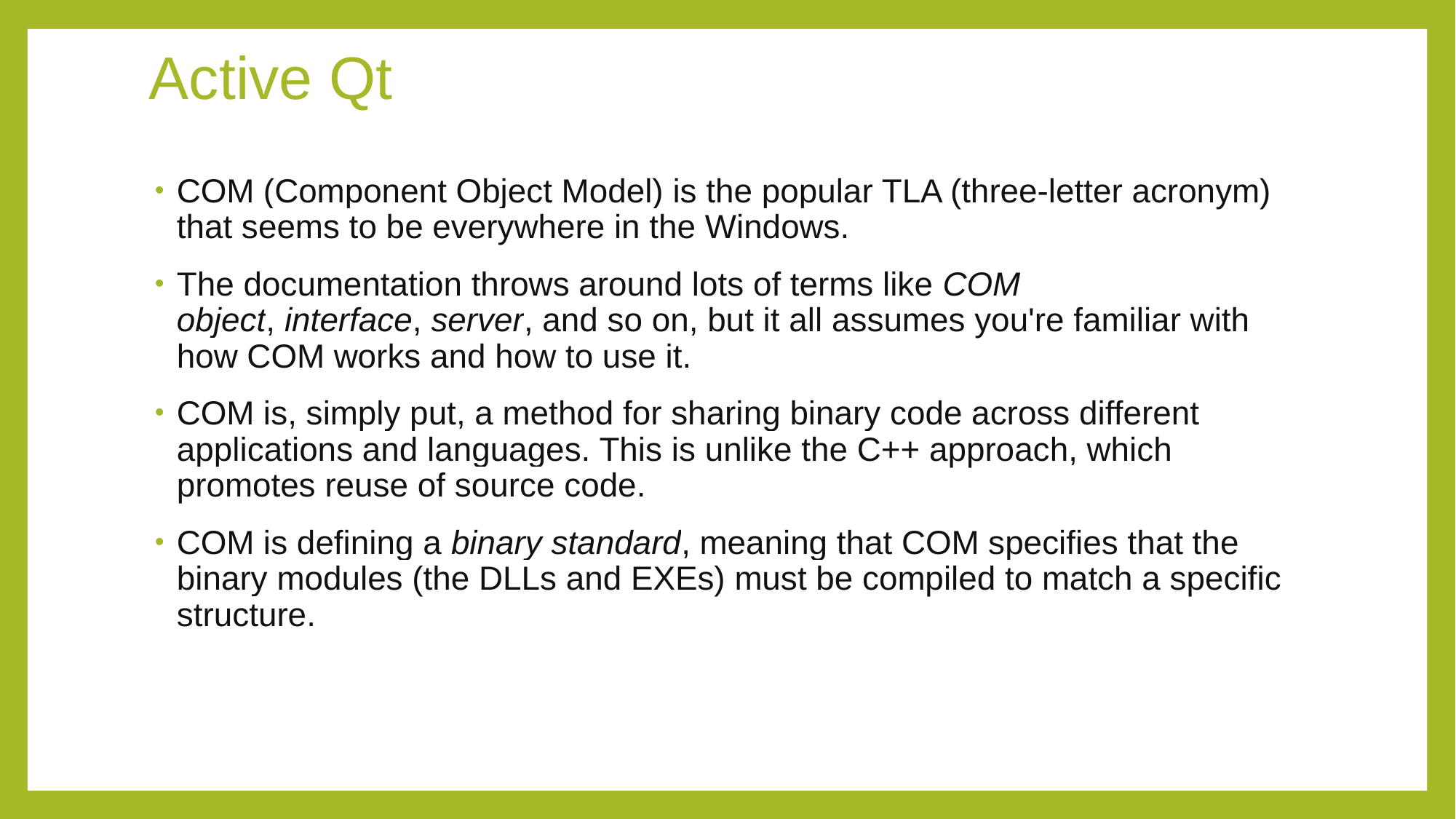

# Active Qt
COM (Component Object Model) is the popular TLA (three-letter acronym) that seems to be everywhere in the Windows.
The documentation throws around lots of terms like COM object, interface, server, and so on, but it all assumes you're familiar with how COM works and how to use it.
COM is, simply put, a method for sharing binary code across different applications and languages. This is unlike the C++ approach, which promotes reuse of source code.
COM is defining a binary standard, meaning that COM specifies that the binary modules (the DLLs and EXEs) must be compiled to match a specific structure.